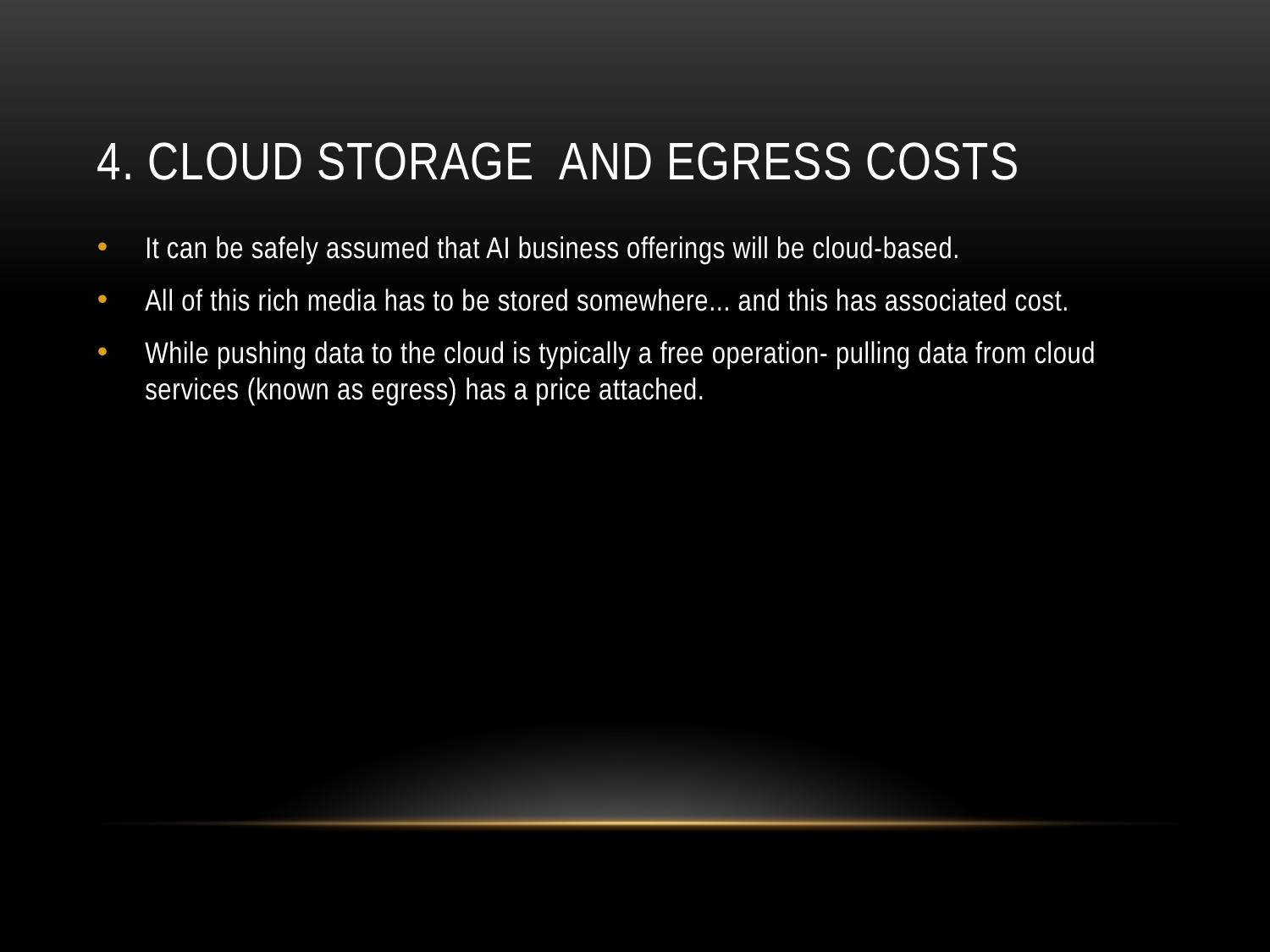

# 4. Cloud Storage  and Egress Costs
It can be safely assumed that AI business offerings will be cloud-based.
All of this rich media has to be stored somewhere... and this has associated cost.
While pushing data to the cloud is typically a free operation- pulling data from cloud services (known as egress) has a price attached.